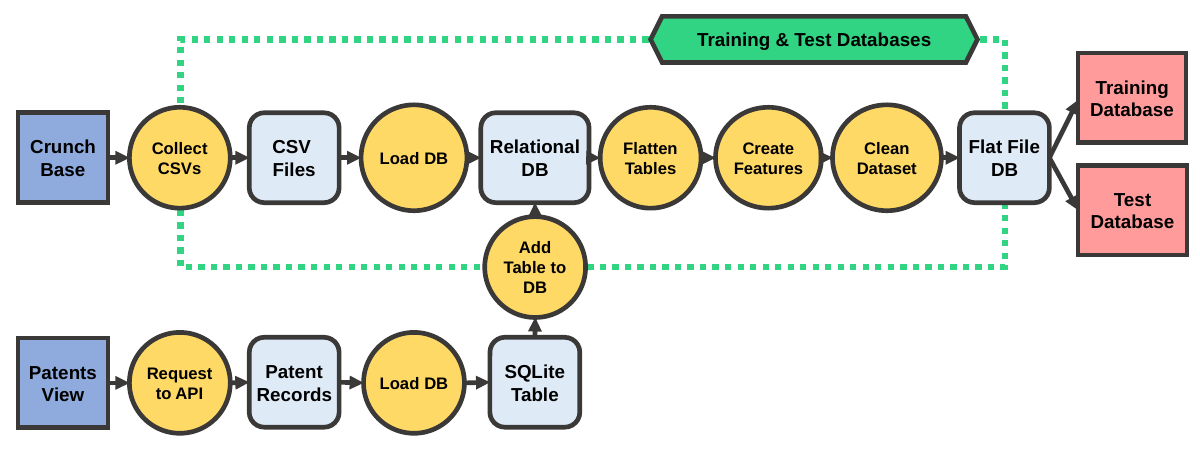

Training & Test Databases

Training Database
Load DB
Clean
Dataset
Collect CSVs
Flatten Tables
Create Features
Crunch
Base
CSV
Files
Relational
DB
Flat File DB
Test Database
Add Table to DB
Request to API
Load DB
Patent Records
SQLite Table
Patents
View